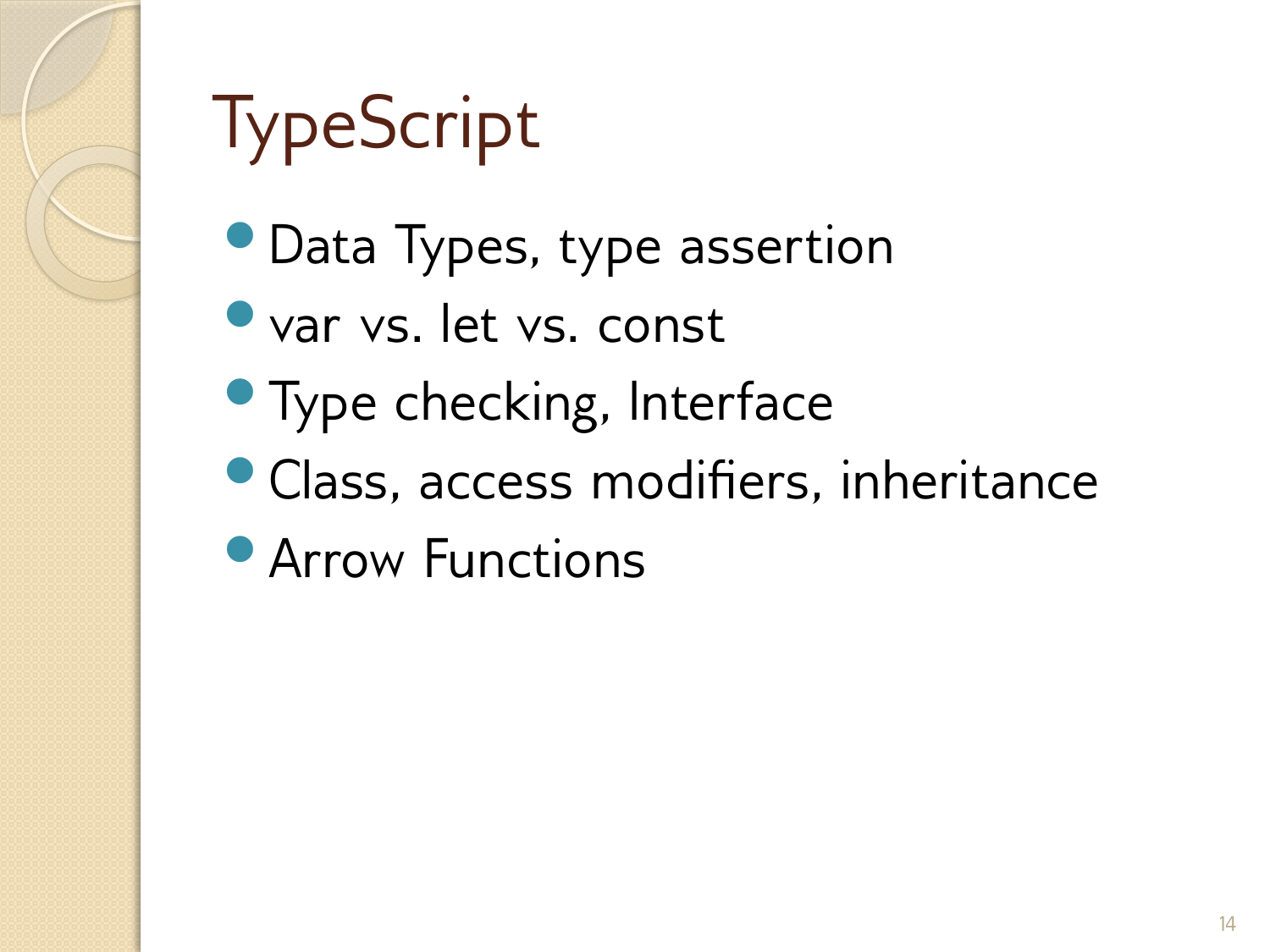

# TypeScript
Data Types, type assertion
var vs. let vs. const
Type checking, Interface
Class, access modifiers, inheritance
Arrow Functions

14